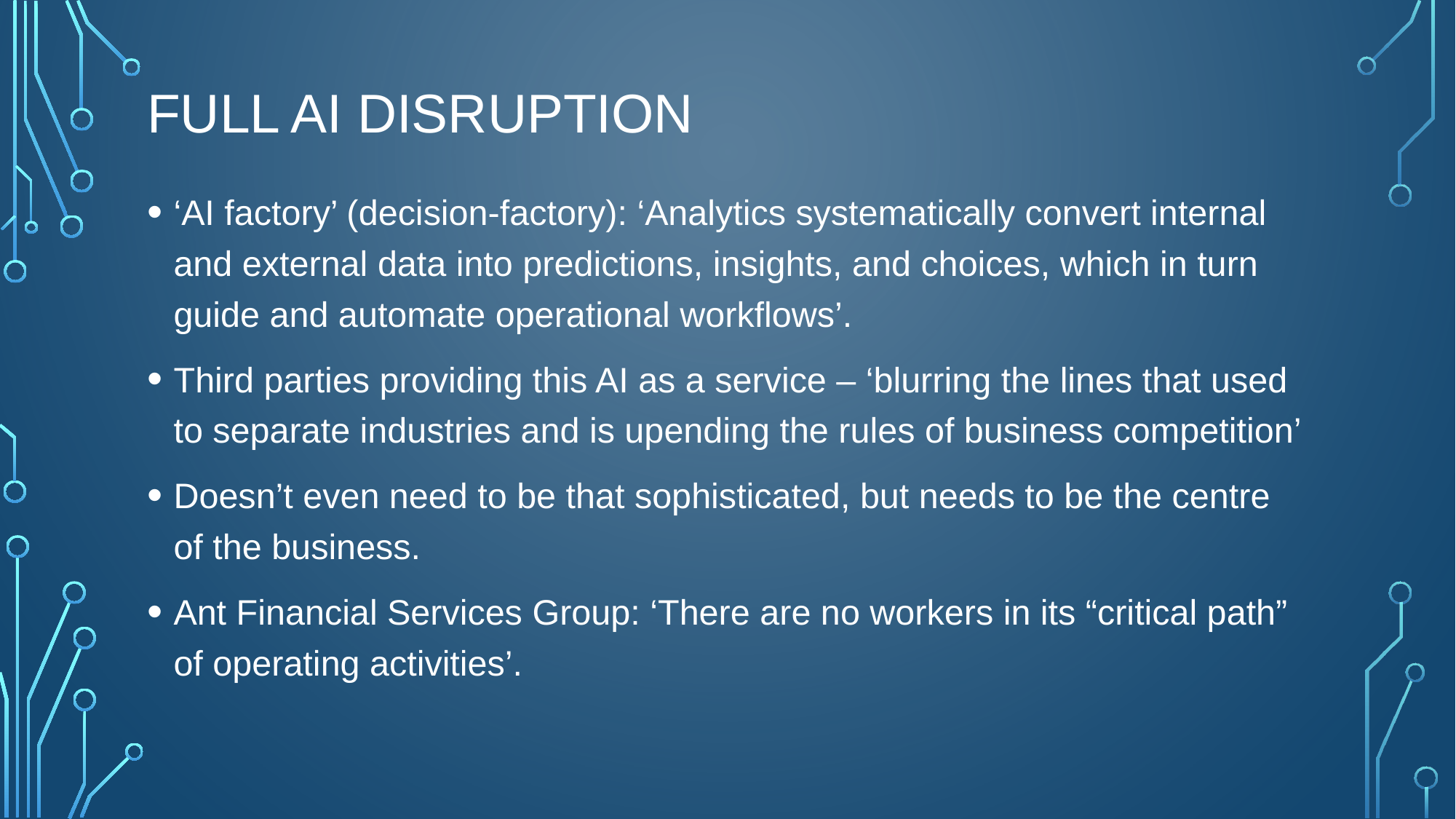

# Full AI Disruption
‘AI factory’ (decision-factory): ‘Analytics systematically convert internal and external data into predictions, insights, and choices, which in turn guide and automate operational workflows’.
Third parties providing this AI as a service – ‘blurring the lines that used to separate industries and is upending the rules of business competition’
Doesn’t even need to be that sophisticated, but needs to be the centre of the business.
Ant Financial Services Group: ‘There are no workers in its “critical path” of operating activities’.